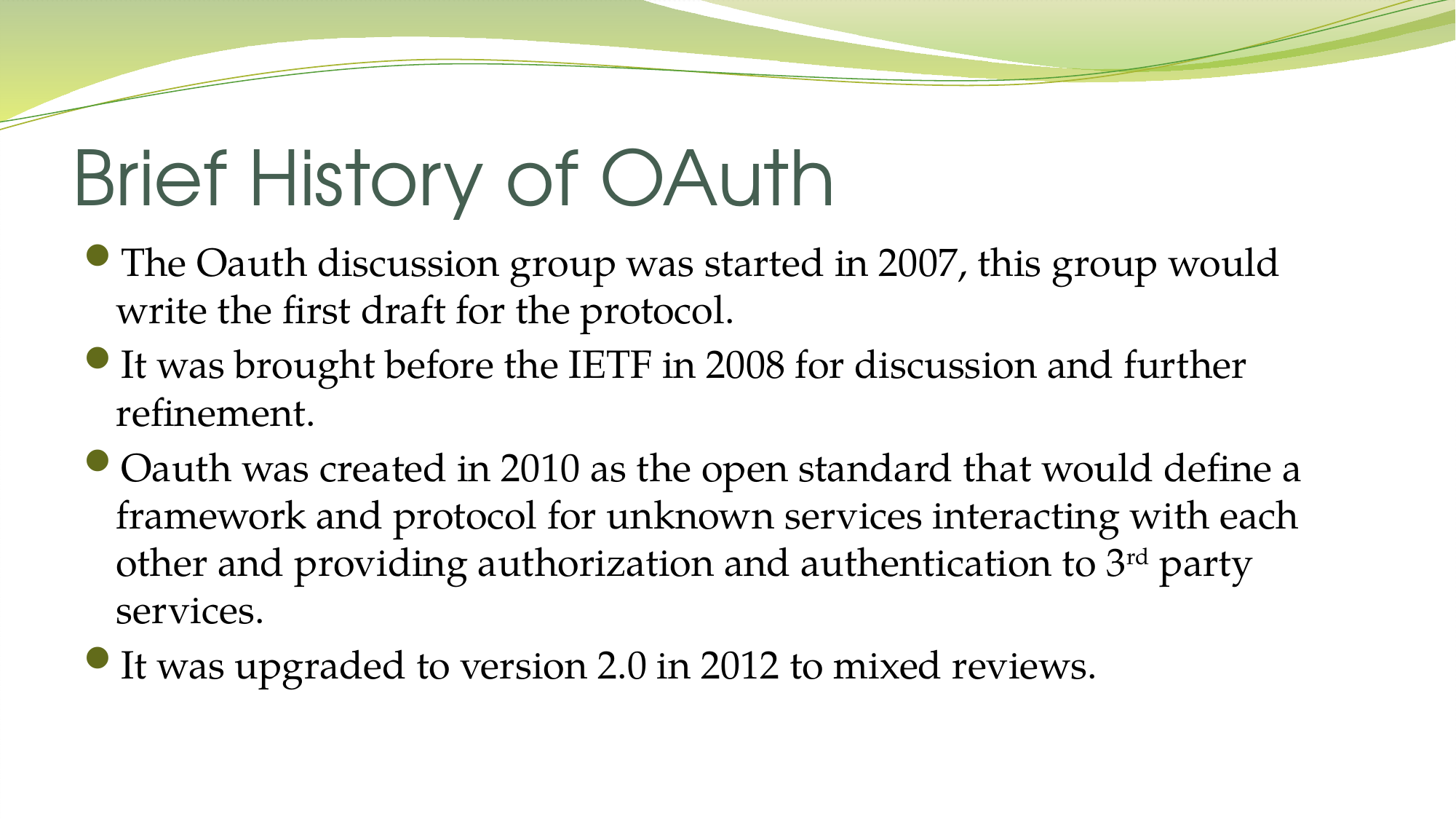

# Brief History of OAuth
The Oauth discussion group was started in 2007, this group would write the first draft for the protocol.
It was brought before the IETF in 2008 for discussion and further refinement.
Oauth was created in 2010 as the open standard that would define a framework and protocol for unknown services interacting with each other and providing authorization and authentication to 3rd party services.
It was upgraded to version 2.0 in 2012 to mixed reviews.